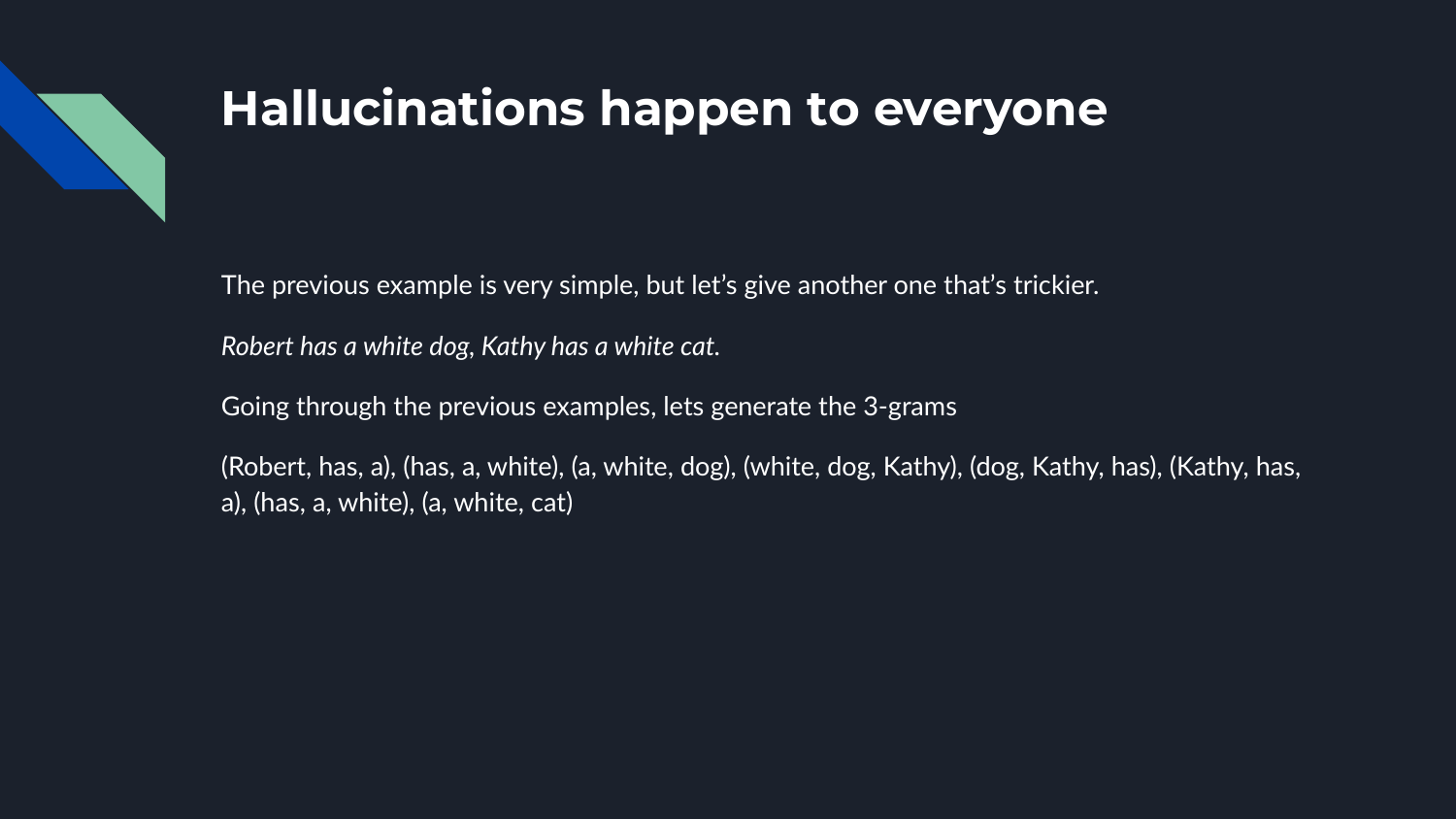

# Hallucinations happen to everyone
The previous example is very simple, but let’s give another one that’s trickier.
Robert has a white dog, Kathy has a white cat.
Going through the previous examples, lets generate the 3-grams
(Robert, has, a), (has, a, white), (a, white, dog), (white, dog, Kathy), (dog, Kathy, has), (Kathy, has, a), (has, a, white), (a, white, cat)